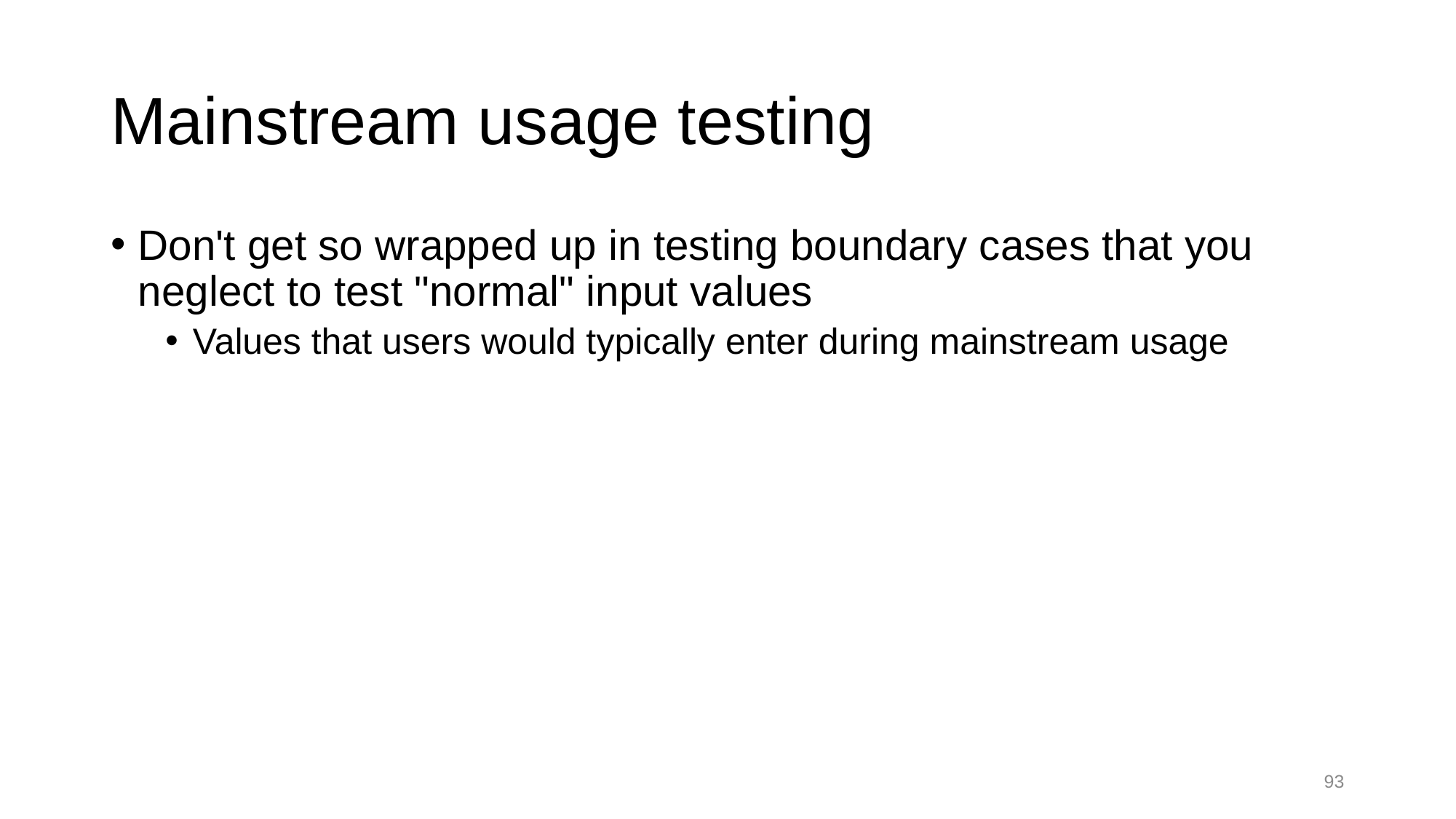

# Mainstream usage testing
Don't get so wrapped up in testing boundary cases that you neglect to test "normal" input values
Values that users would typically enter during mainstream usage
93